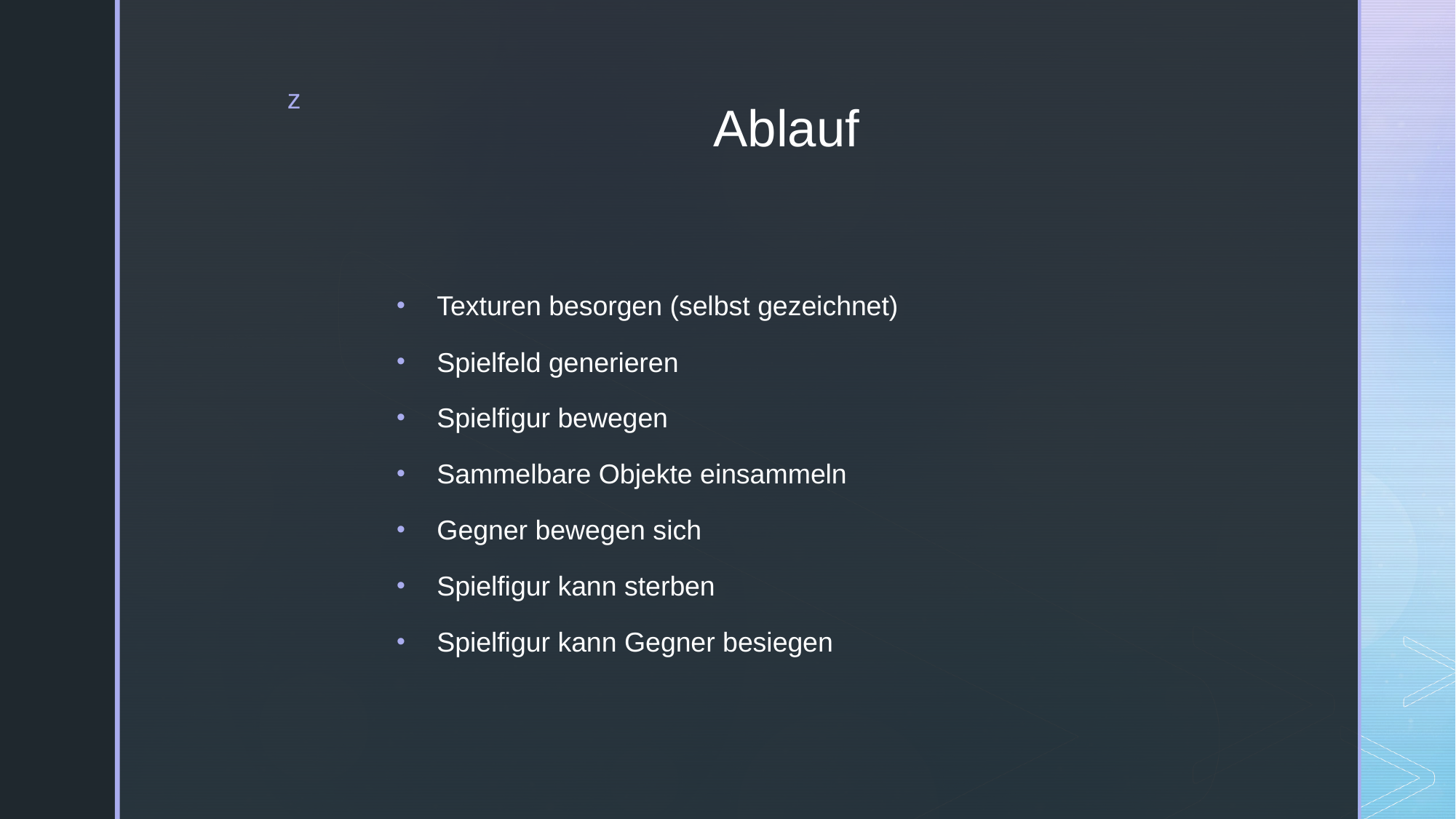

# Ablauf
Texturen besorgen (selbst gezeichnet)
Spielfeld generieren
Spielfigur bewegen
Sammelbare Objekte einsammeln
Gegner bewegen sich
Spielfigur kann sterben
Spielfigur kann Gegner besiegen